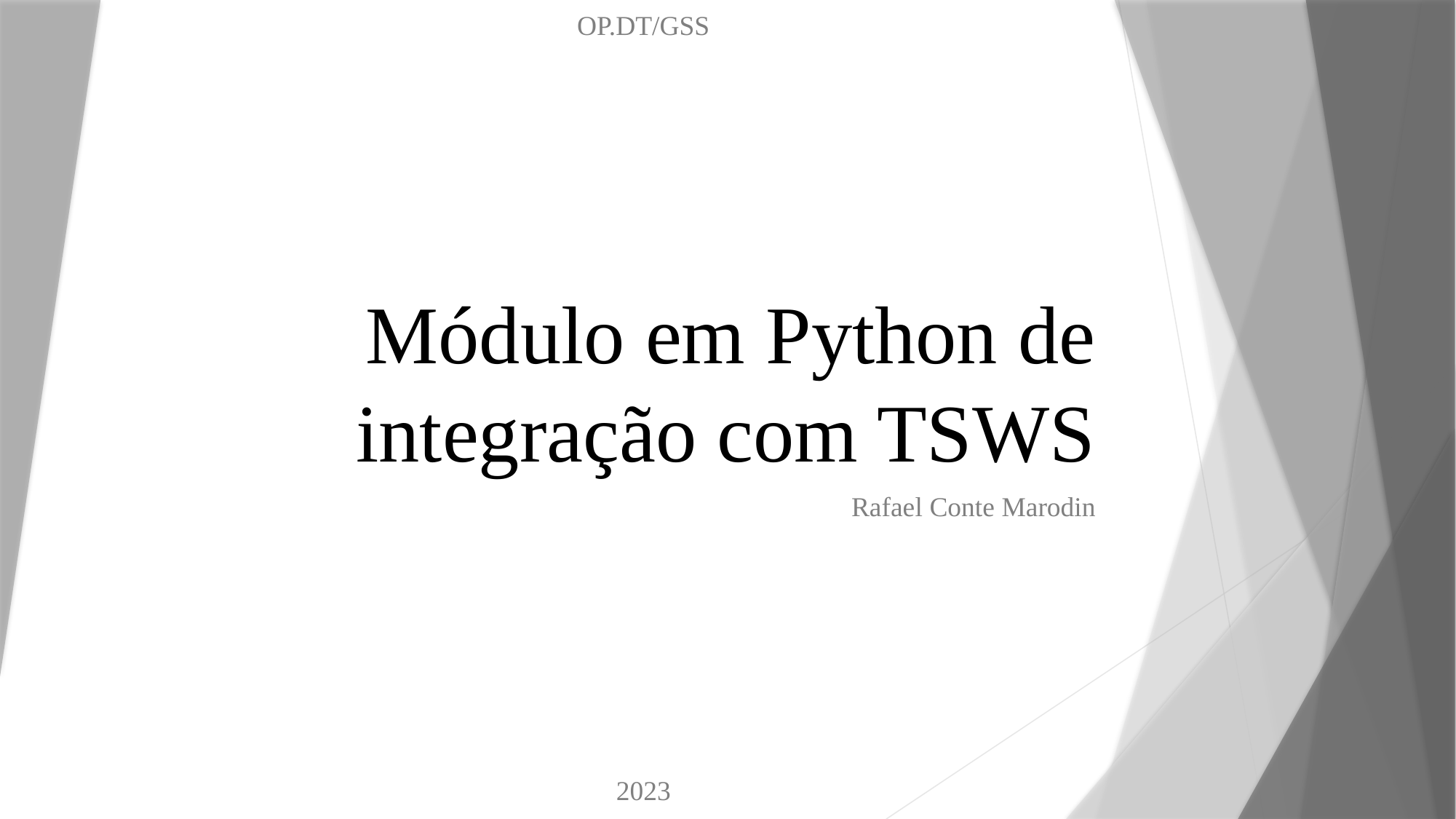

OP.DT/GSS
# Módulo em Python de integração com TSWS
Rafael Conte Marodin
2023